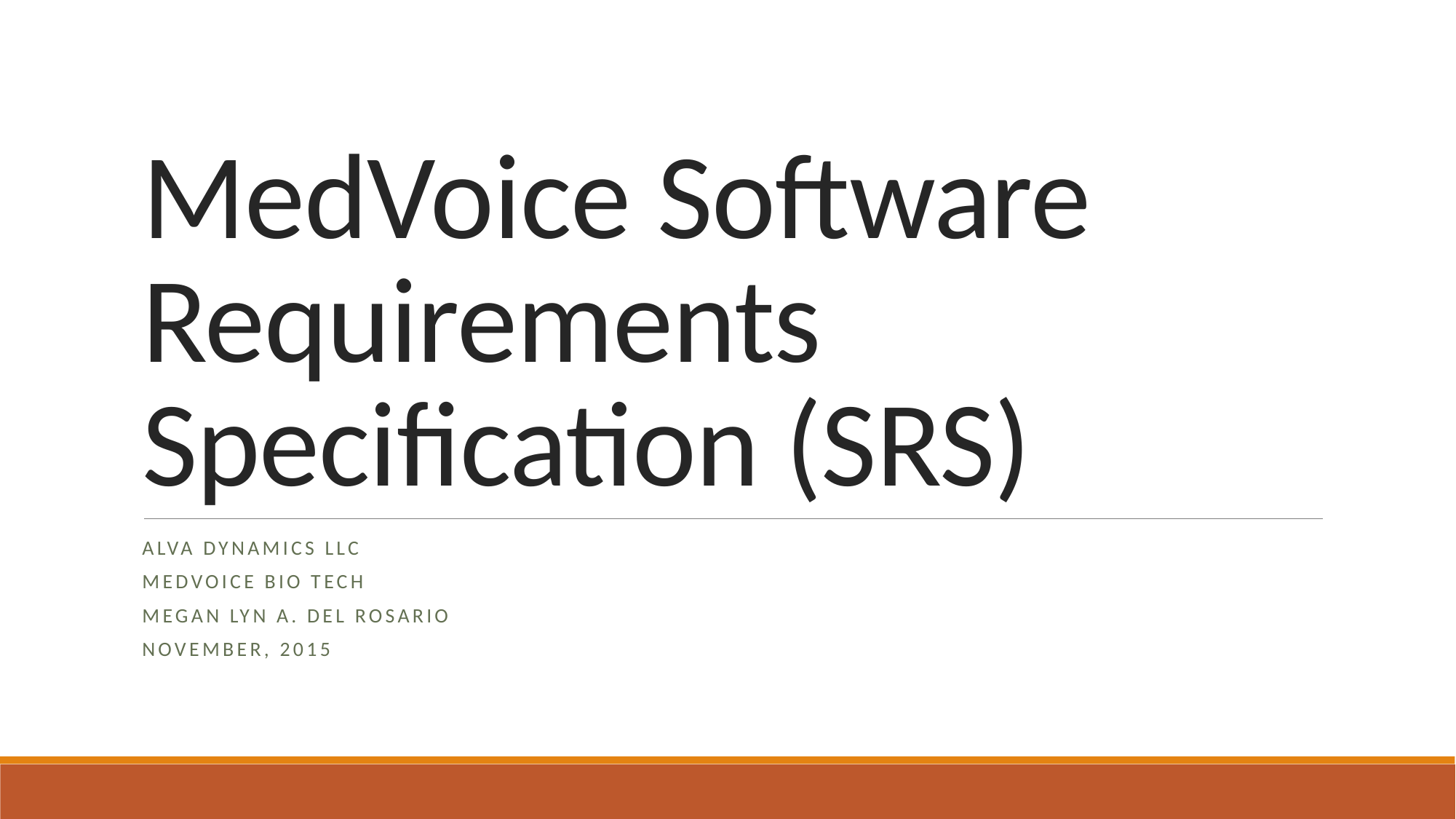

# MedVoice Software Requirements Specification (SRS)
Alva Dynamics LLC
MedVoice Bio Tech
Megan Lyn A. Del Rosario
November, 2015